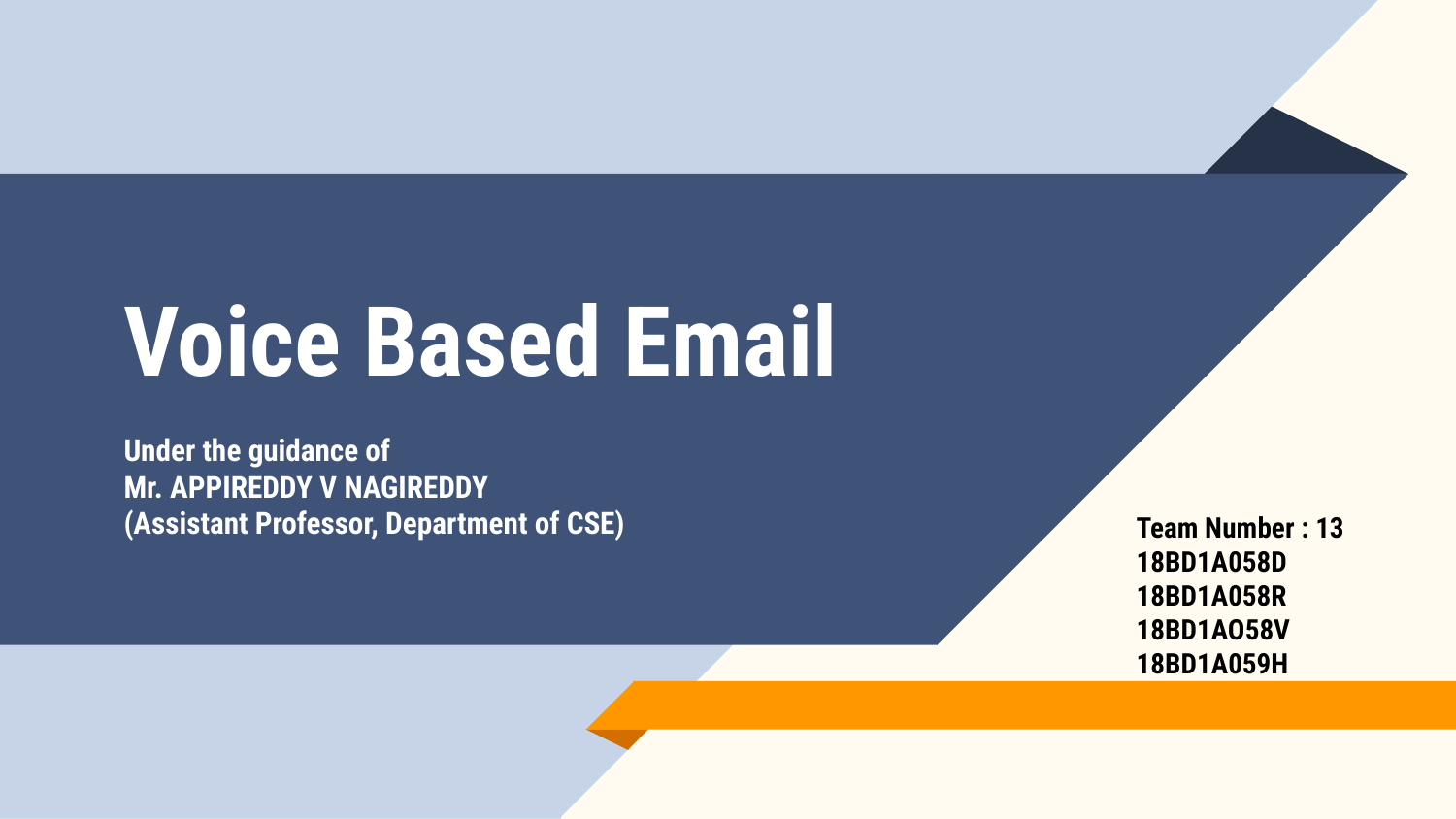

# Voice Based Email

Under the guidance of
Mr. APPIREDDY V NAGIREDDY
(Assistant Professor, Department of CSE)
Team Number : 13
18BD1A058D
18BD1A058R
18BD1AO58V
18BD1A059H